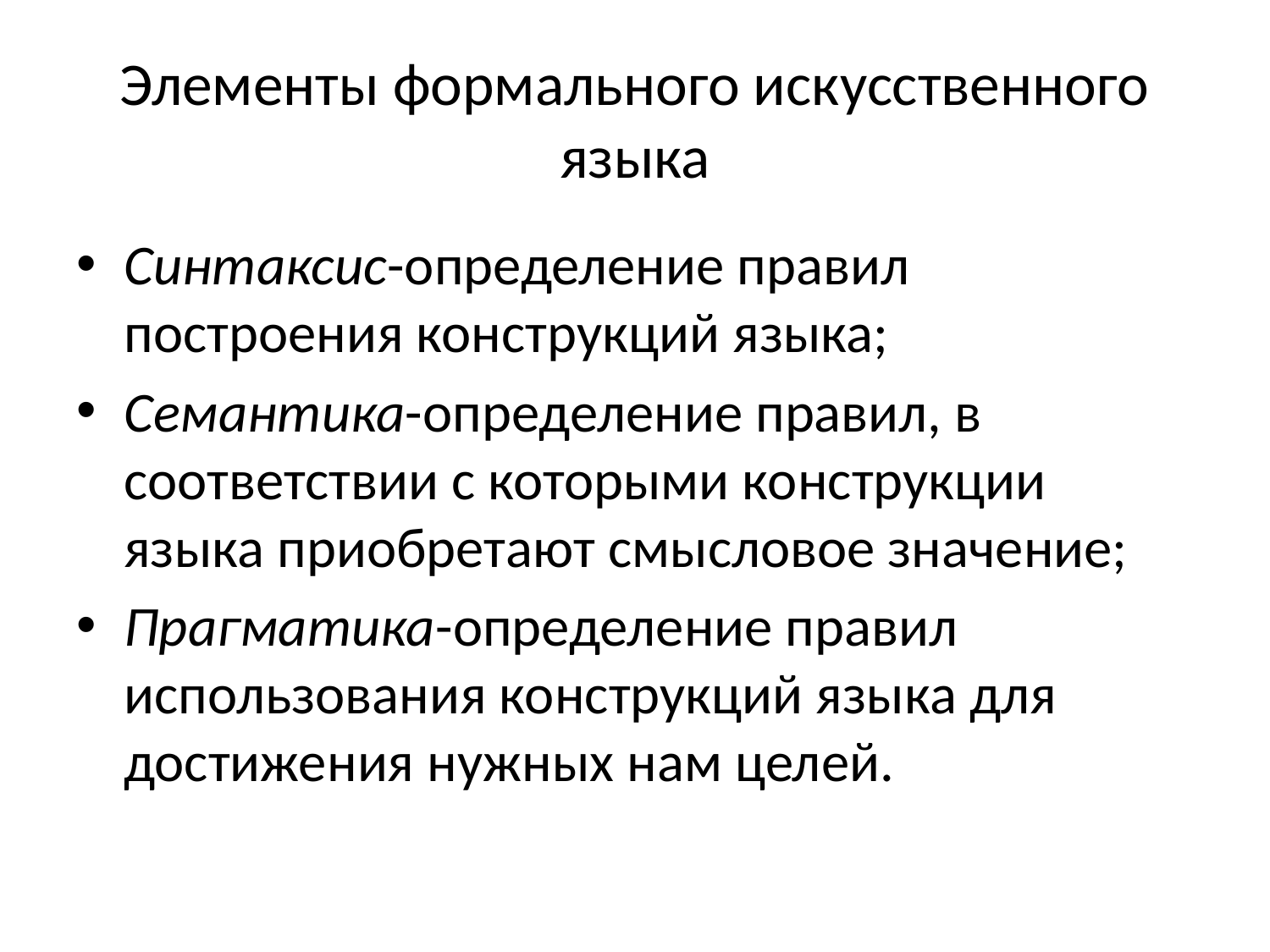

# Элементы формального искусственного языка
Синтаксис-определение правил построения конструкций языка;
Семантика-определение правил, в соответствии с которыми конструкции языка приобретают смысловое значение;
Прагматика-определение правил использования конструкций языка для достижения нужных нам целей.